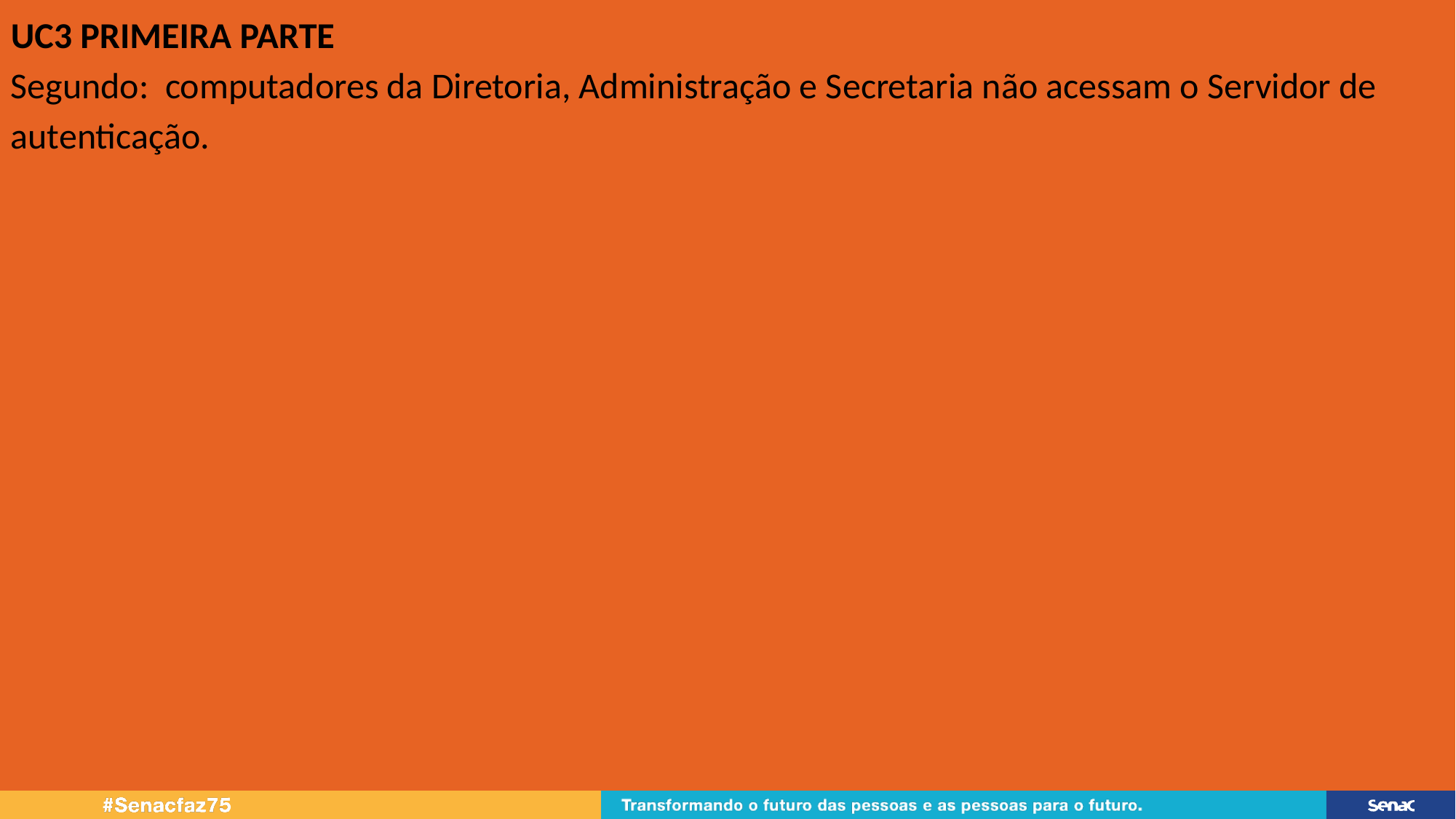

UC3 PRIMEIRA PARTE
Segundo:  computadores da Diretoria, Administração e Secretaria não acessam o Servidor de autenticação.